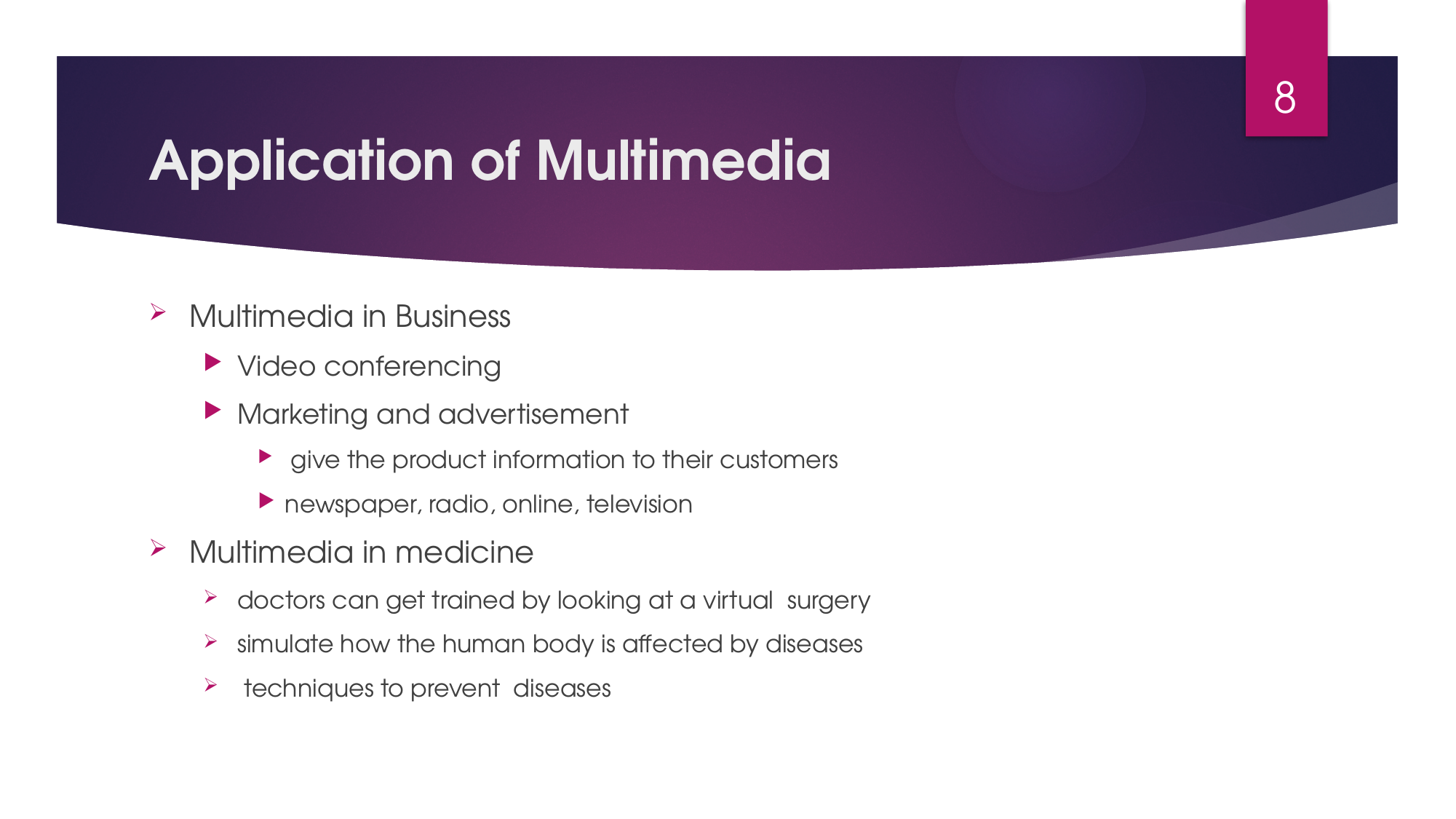

8
# Application of Multimedia

Multimedia in Business
Video conferencing
Marketing and advertisement
 give the product information to their customers
newspaper, radio, online, television
Multimedia in medicine
doctors can get trained by looking at a virtual  surgery
simulate how the human body is affected by diseases
 techniques to prevent  diseases